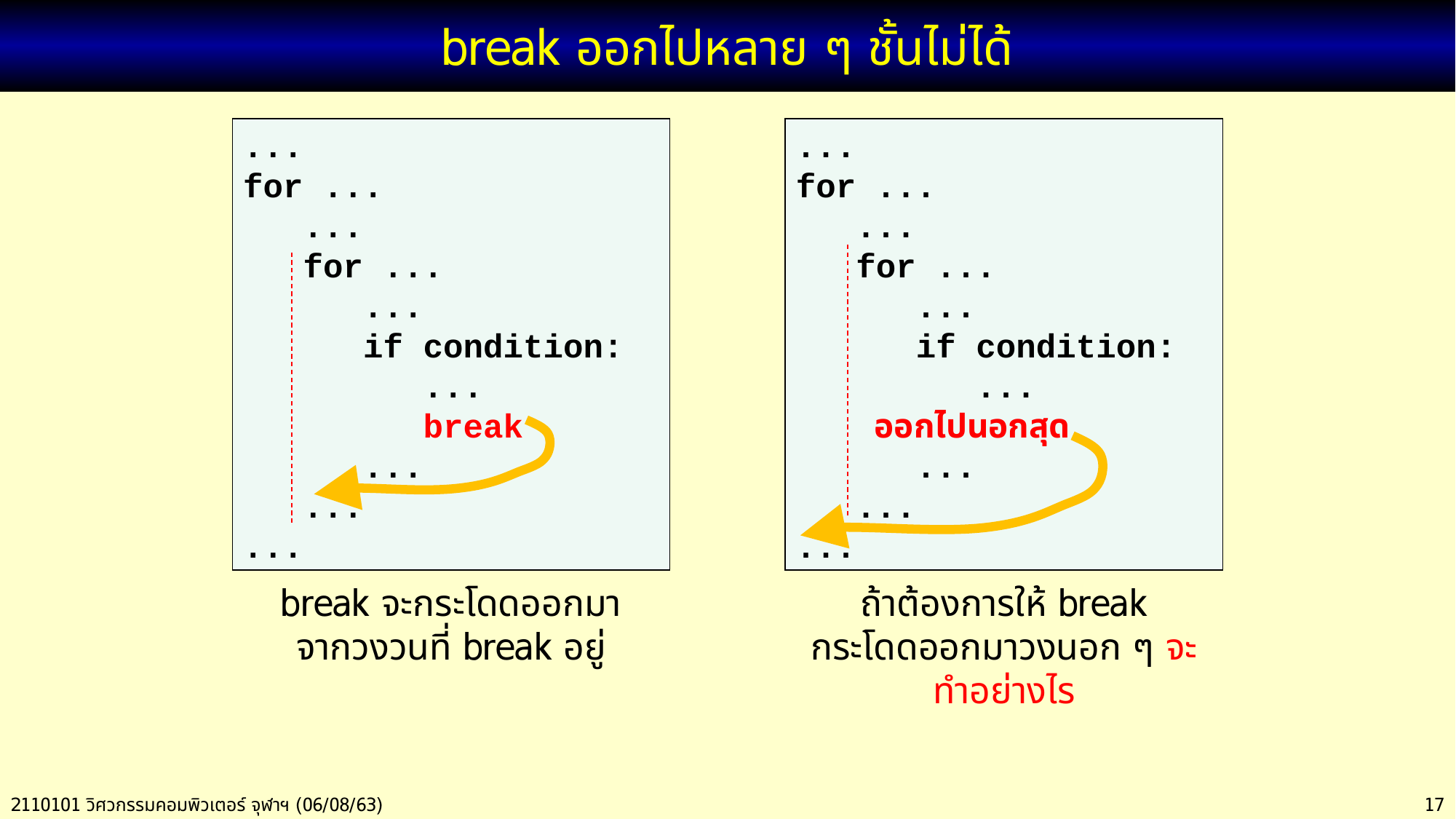

# break ออกไปหลาย ๆ ชั้นไม่ได้
...
for ...
   ...
   for ...
      ...
      if condition:
         ...
         break
      ...
   ...
...
...
for ...
   ...
   for ...
      ...
      if condition:
         ...
         ออกไปนอกสุด
      ...
   ...
...

ถ้าต้องการให้ break กระโดดออกมาวงนอก ๆ จะทำอย่างไร

break จะกระโดดออกมาจากวงวนที่ break อยู่